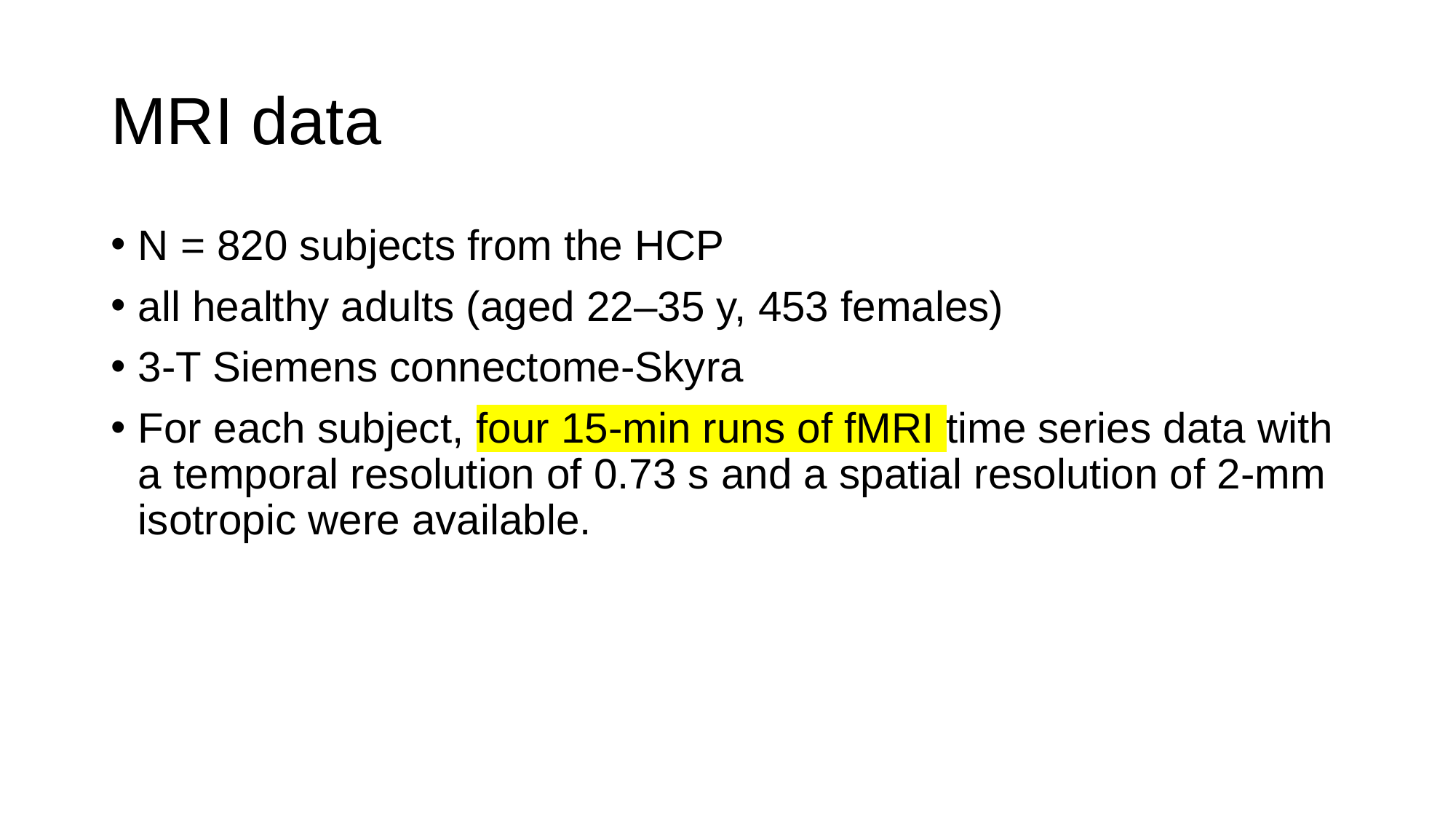

# MRI data
Ν = 820 subjects from the HCP
all healthy adults (aged 22–35 y, 453 females)
3-T Siemens connectome-Skyra
For each subject, four 15-min runs of fMRI time series data with a temporal resolution of 0.73 s and a spatial resolution of 2-mm isotropic were available.